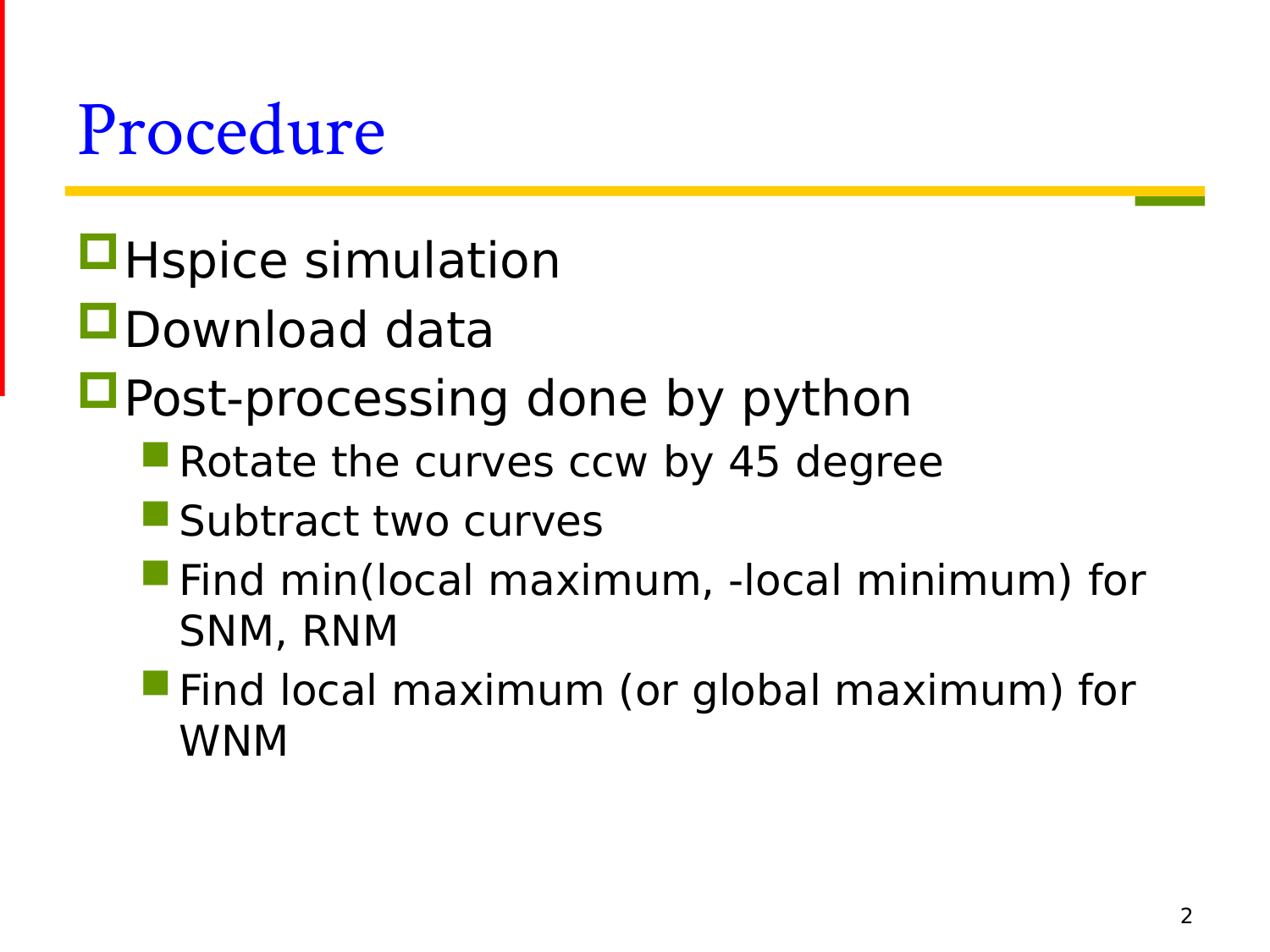

# Procedure
Hspice simulation
Download data
Post-processing done by python
Rotate the curves ccw by 45 degree
Subtract two curves
Find min(local maximum, -local minimum) for SNM, RNM
Find local maximum (or global maximum) for WNM
2